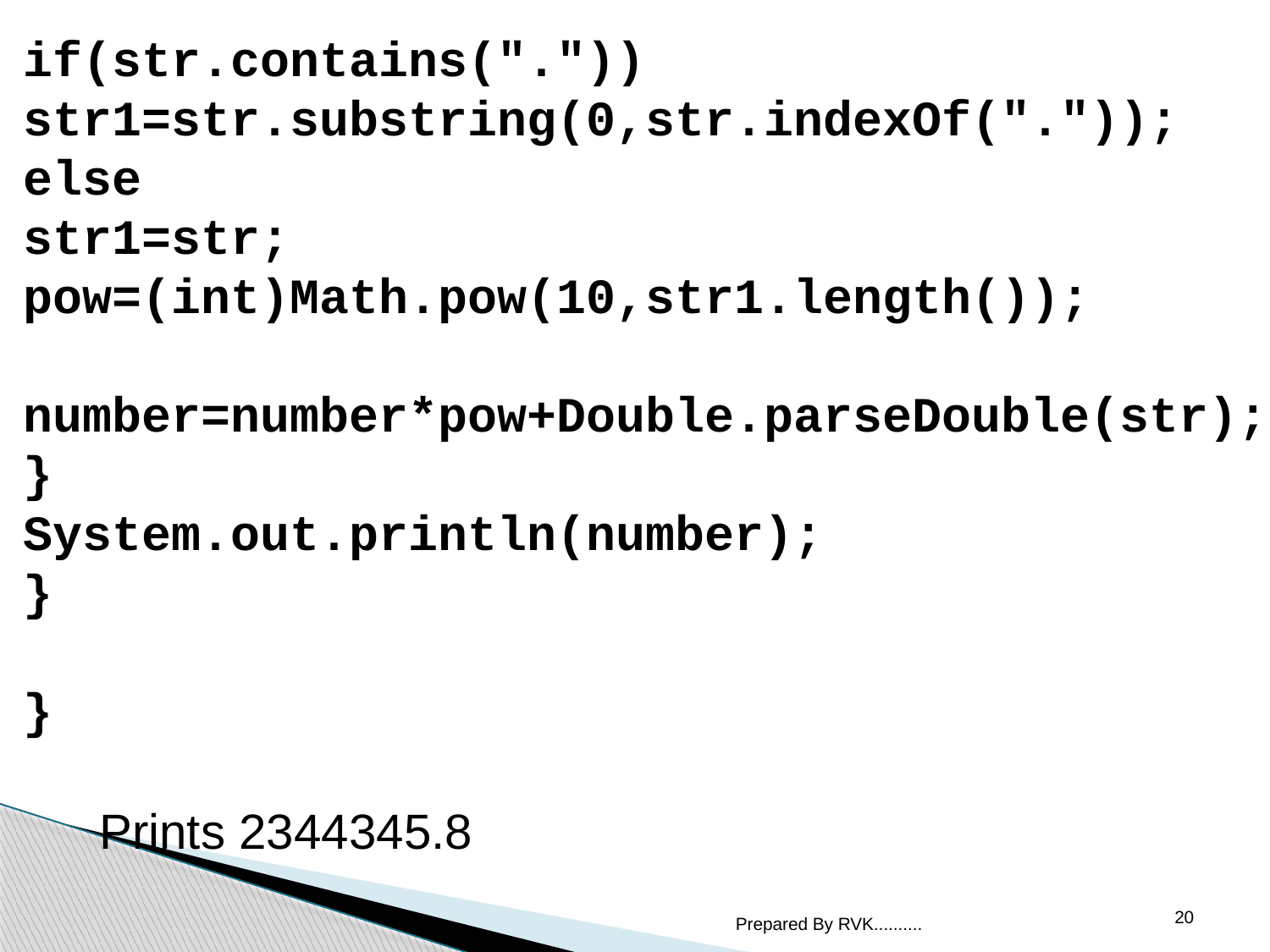

if(str.contains("."))
str1=str.substring(0,str.indexOf("."));
else
str1=str;
pow=(int)Math.pow(10,str1.length());
        number=number*pow+Double.parseDouble(str);
}
System.out.println(number);
}

}

Prints 2344345.8
20
Prepared By RVK..........